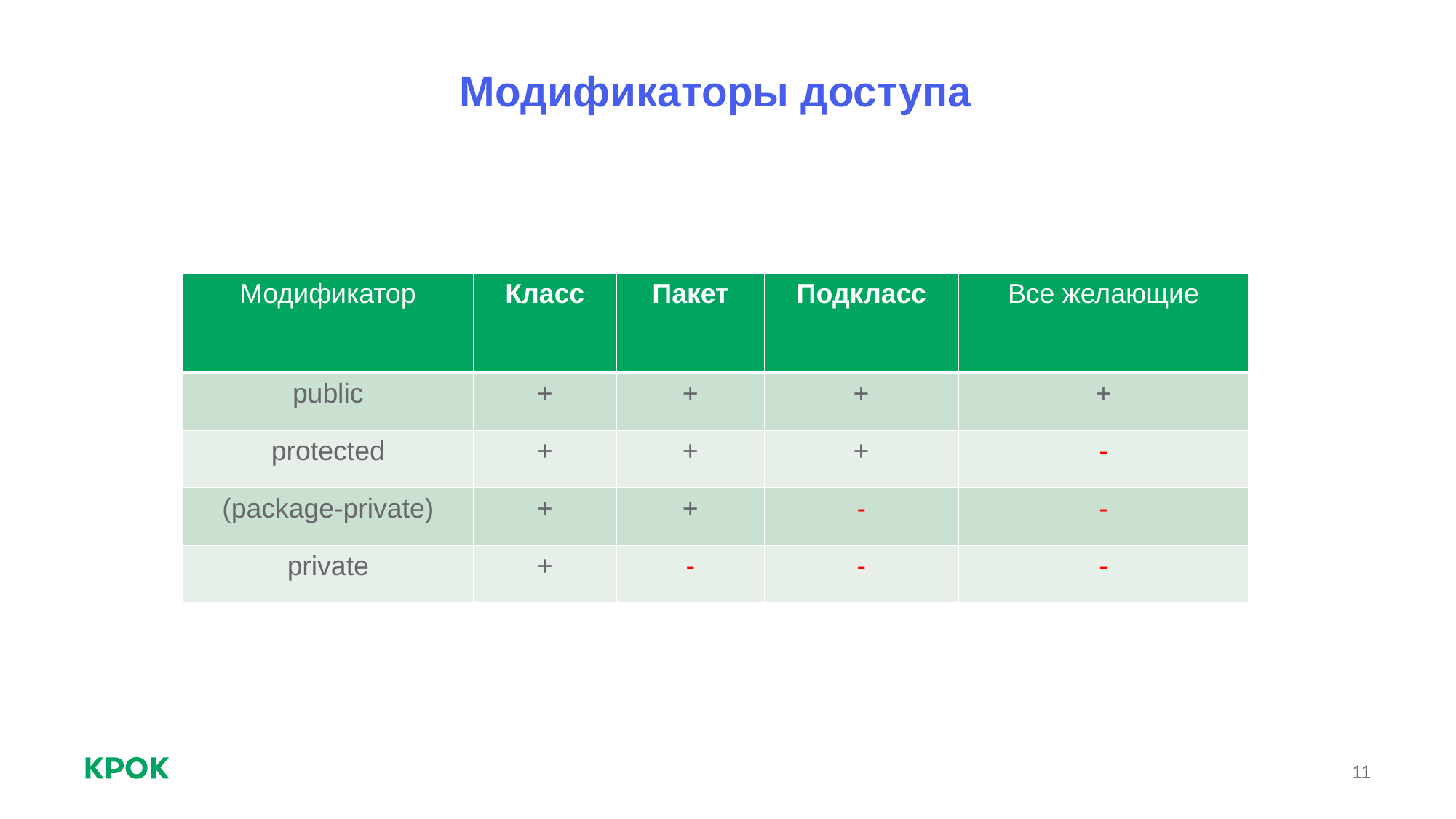

# Модификаторы доступа
| Модификатор | Класс | Пакет | Подкласс | Все желающие |
| --- | --- | --- | --- | --- |
| public | + | + | + | + |
| protected | + | + | + | - |
| (package-private) | + | + | - | - |
| private | + | - | - | - |
11